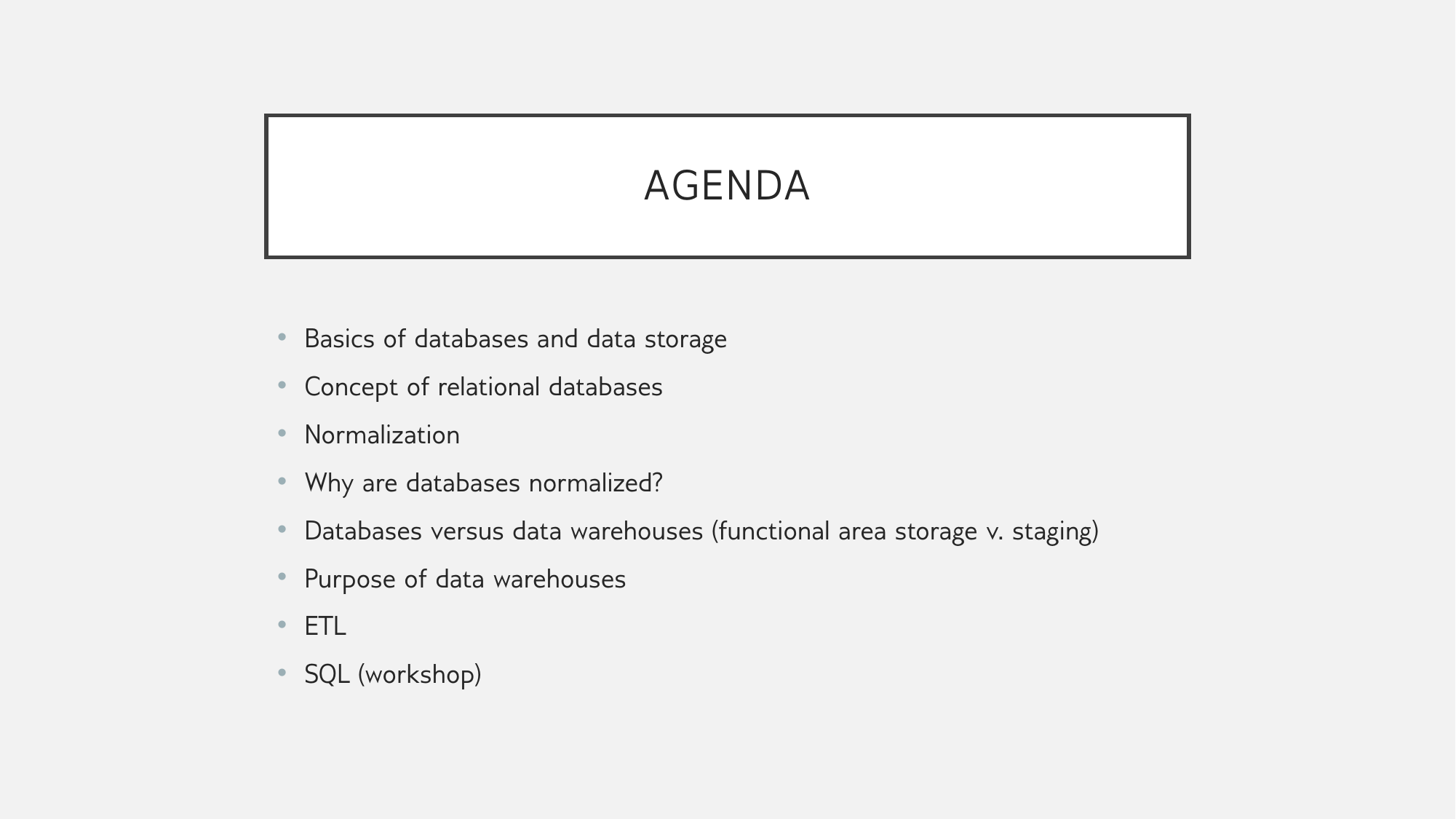

# agenda
Basics of databases and data storage
Concept of relational databases
Normalization
Why are databases normalized?
Databases versus data warehouses (functional area storage v. staging)
Purpose of data warehouses
ETL
SQL (workshop)